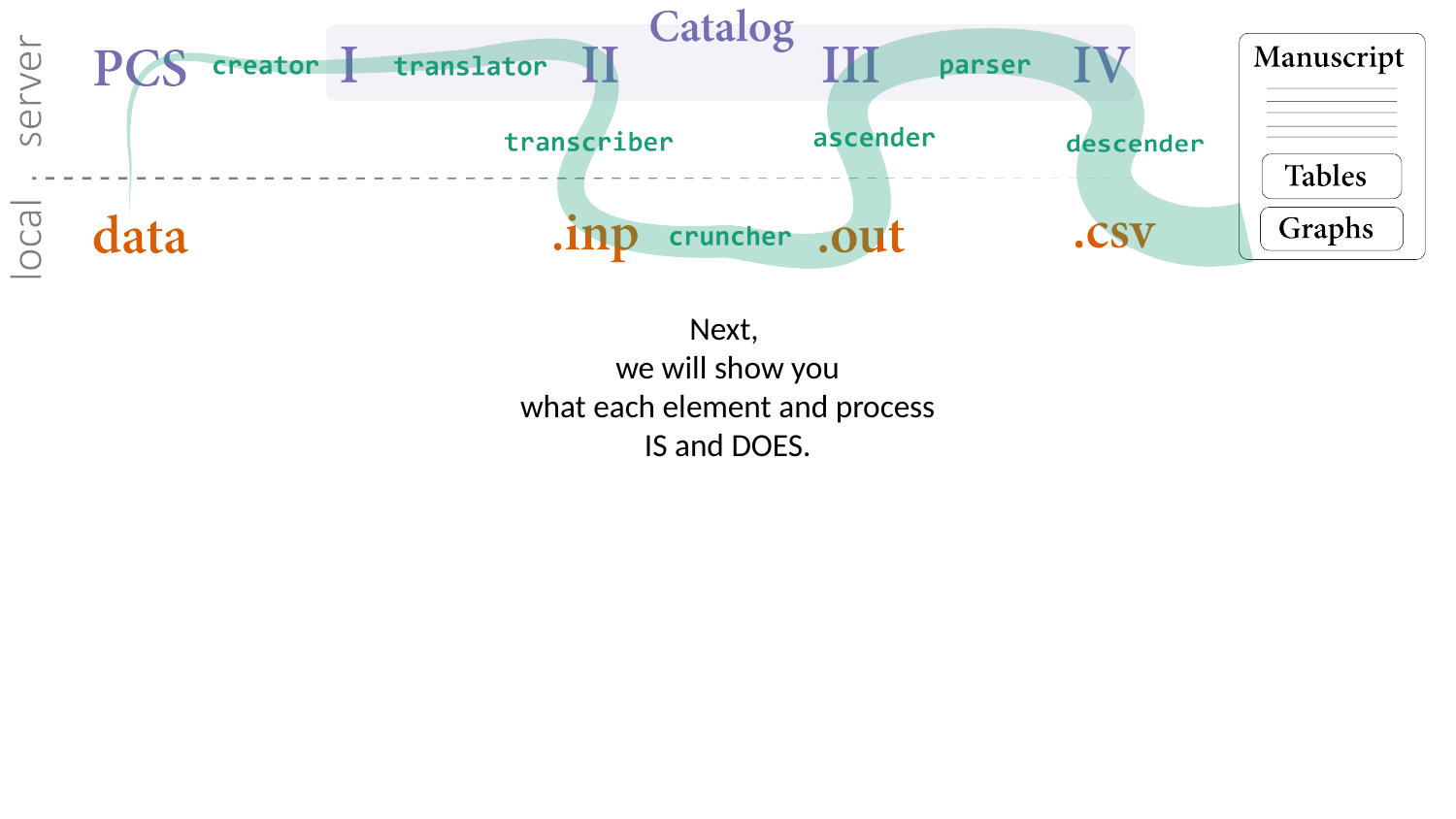

Next,
we will show you
what each element and process
IS and DOES.